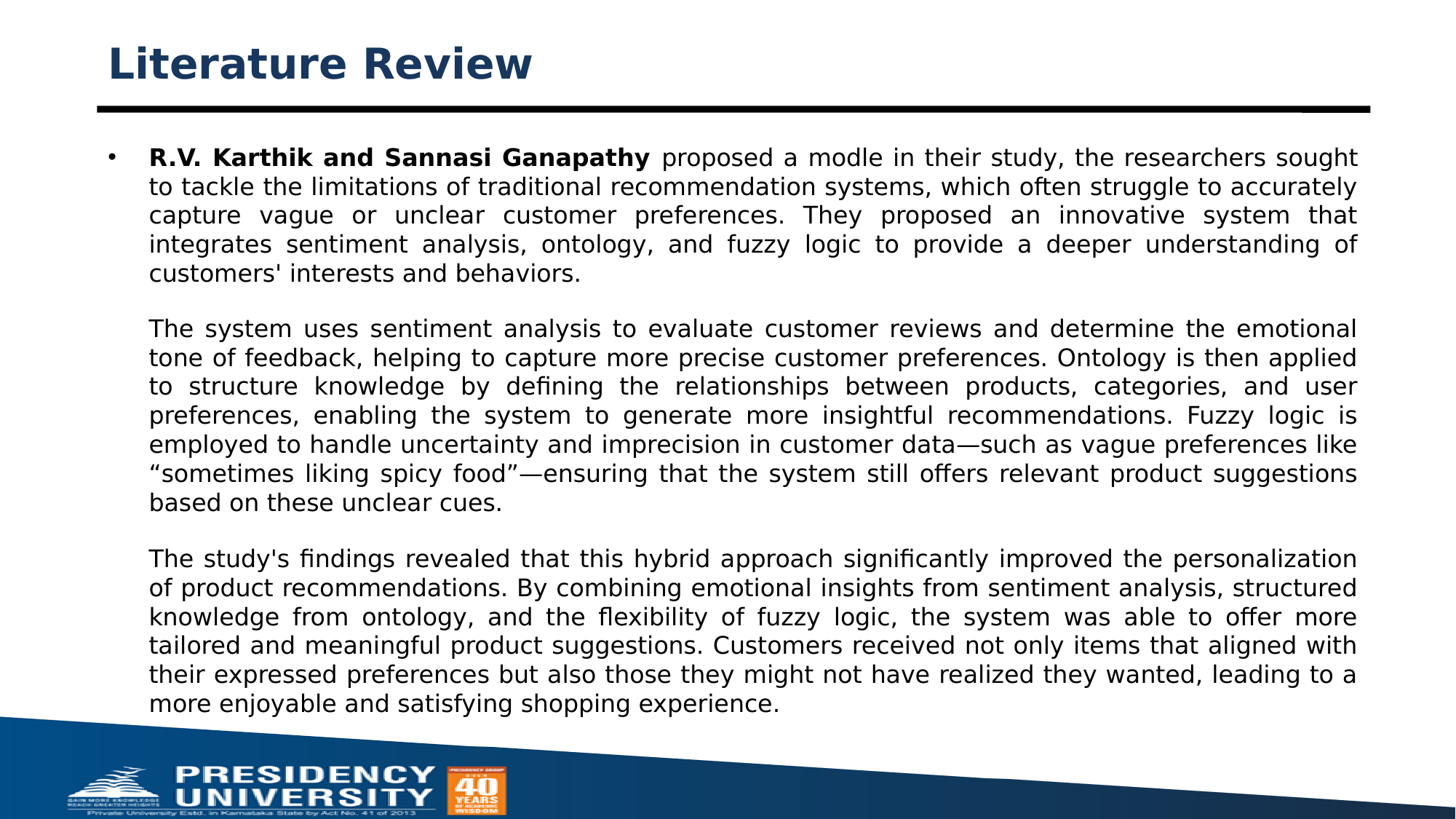

# Literature Review
R.V. Karthik and Sannasi Ganapathy proposed a modle in their study, the researchers sought to tackle the limitations of traditional recommendation systems, which often struggle to accurately capture vague or unclear customer preferences. They proposed an innovative system that integrates sentiment analysis, ontology, and fuzzy logic to provide a deeper understanding of customers' interests and behaviors.

	The system uses sentiment analysis to evaluate customer reviews and determine the emotional tone of feedback, helping to capture more precise customer preferences. Ontology is then applied to structure knowledge by defining the relationships between products, categories, and user preferences, enabling the system to generate more insightful recommendations. Fuzzy logic is employed to handle uncertainty and imprecision in customer data—such as vague preferences like “sometimes liking spicy food”—ensuring that the system still offers relevant product suggestions based on these unclear cues.

	The study's findings revealed that this hybrid approach significantly improved the personalization of product recommendations. By combining emotional insights from sentiment analysis, structured knowledge from ontology, and the flexibility of fuzzy logic, the system was able to offer more tailored and meaningful product suggestions. Customers received not only items that aligned with their expressed preferences but also those they might not have realized they wanted, leading to a more enjoyable and satisfying shopping experience.